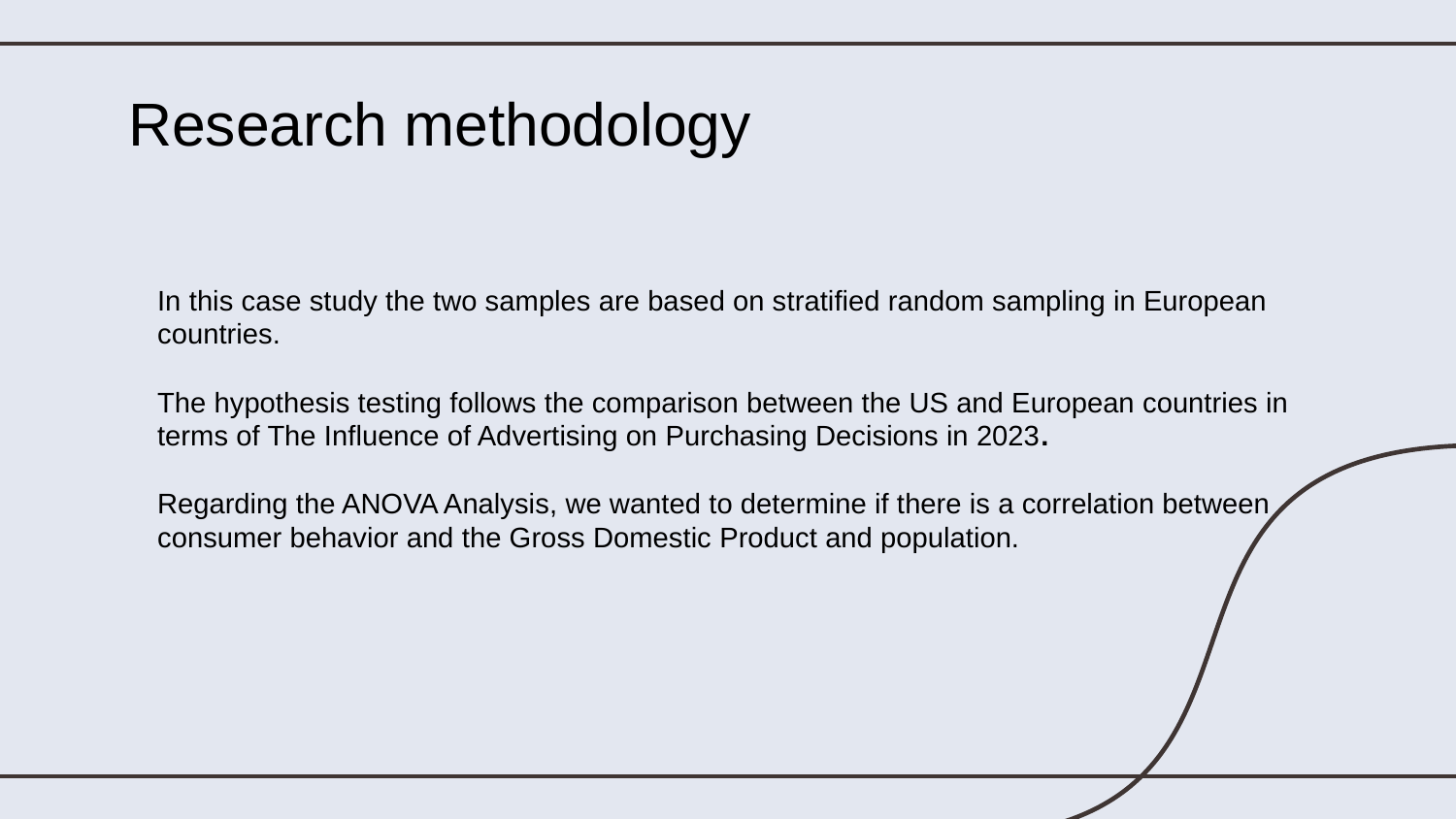

# Research methodology
In this case study the two samples are based on stratified random sampling in European countries.

The hypothesis testing follows the comparison between the US and European countries in terms of The Influence of Advertising on Purchasing Decisions in 2023.

Regarding the ANOVA Analysis, we wanted to determine if there is a correlation between consumer behavior and the Gross Domestic Product and population.